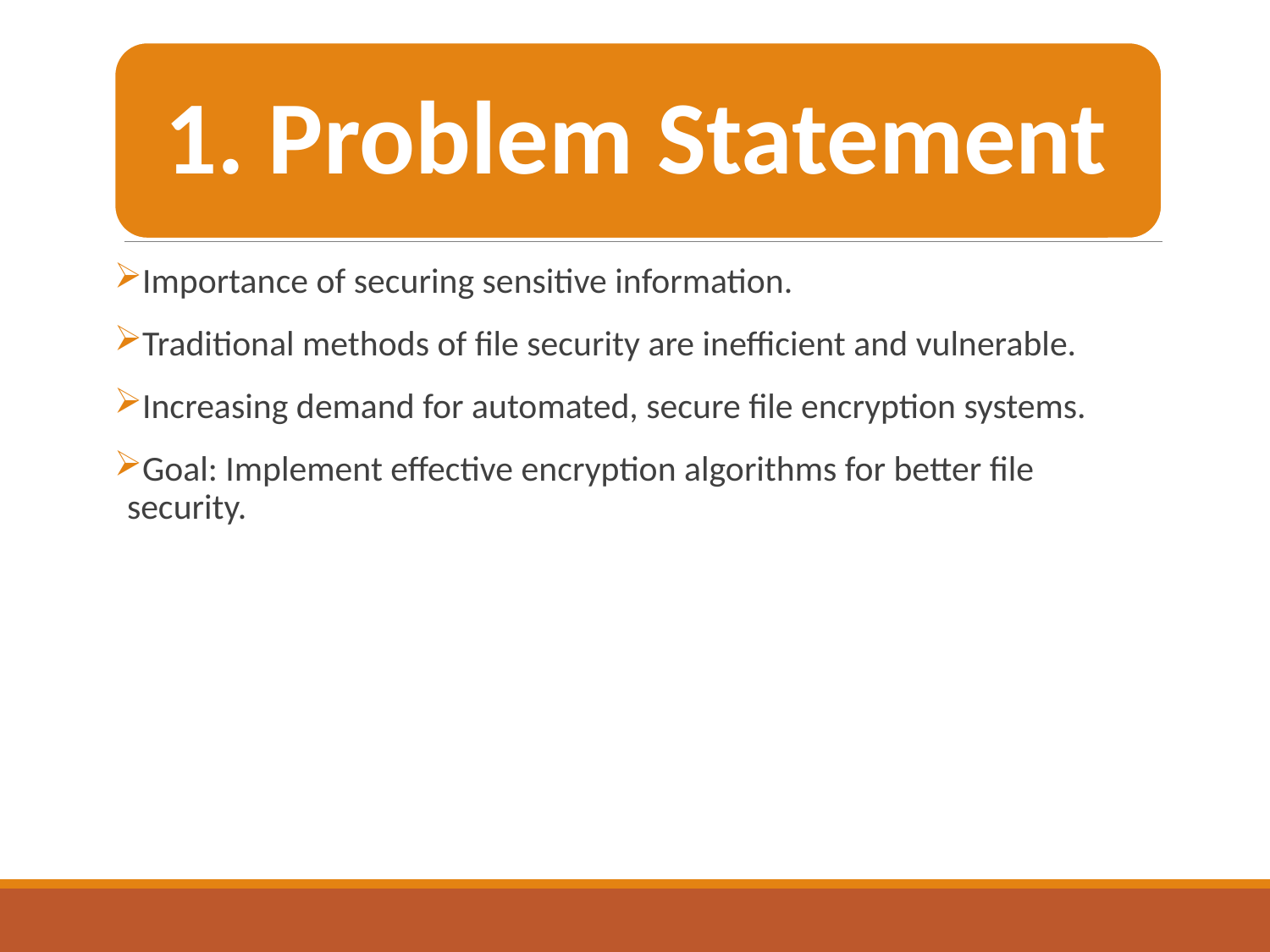

1. Problem Statement
Importance of securing sensitive information.
Traditional methods of file security are inefficient and vulnerable.
Increasing demand for automated, secure file encryption systems.
Goal: Implement effective encryption algorithms for better file security.